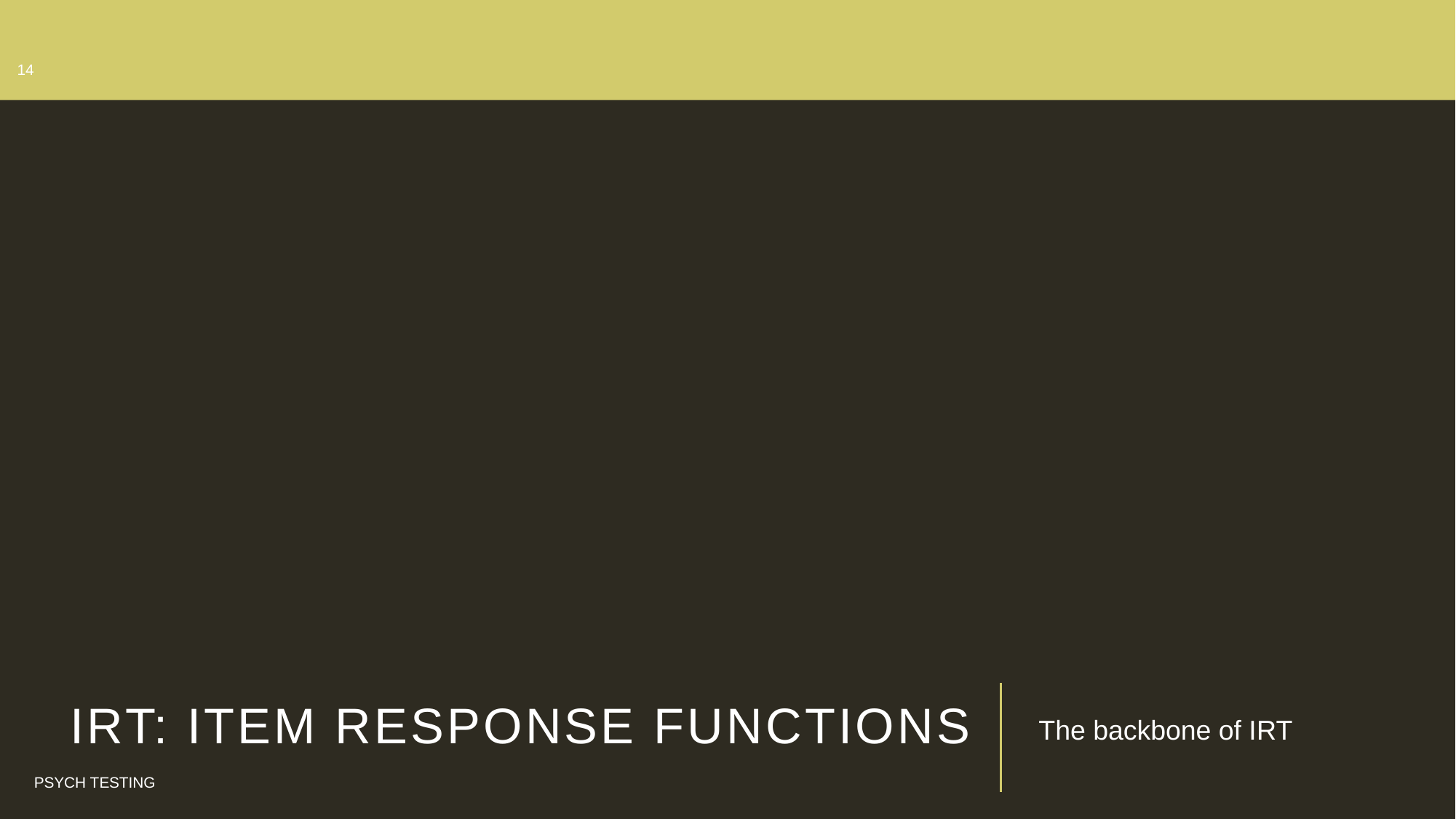

14
# IRT: Item Response Functions
The backbone of IRT
Psych Testing